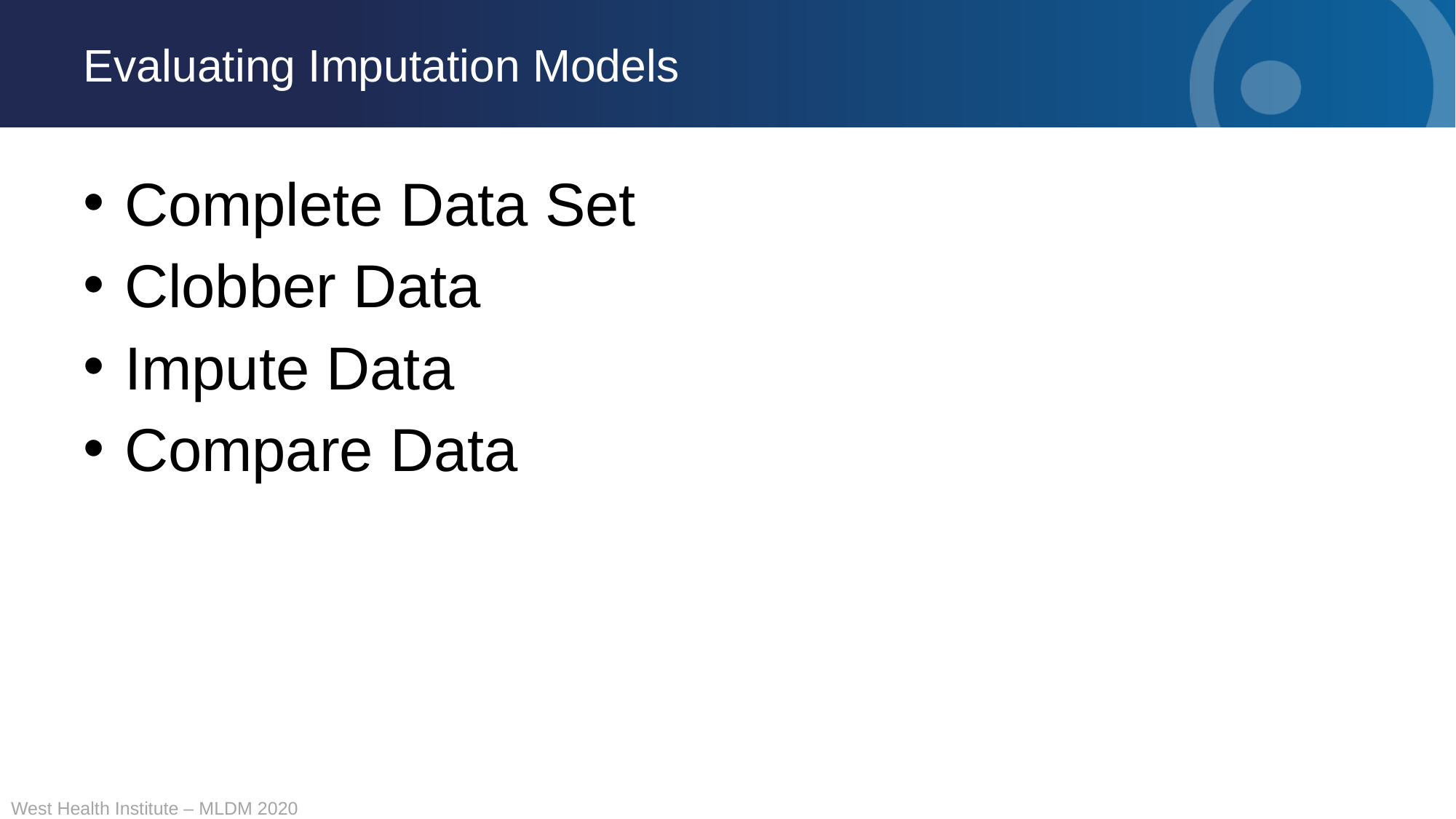

# Evaluating Imputation Models
Complete Data Set
Clobber Data
Impute Data
Compare Data